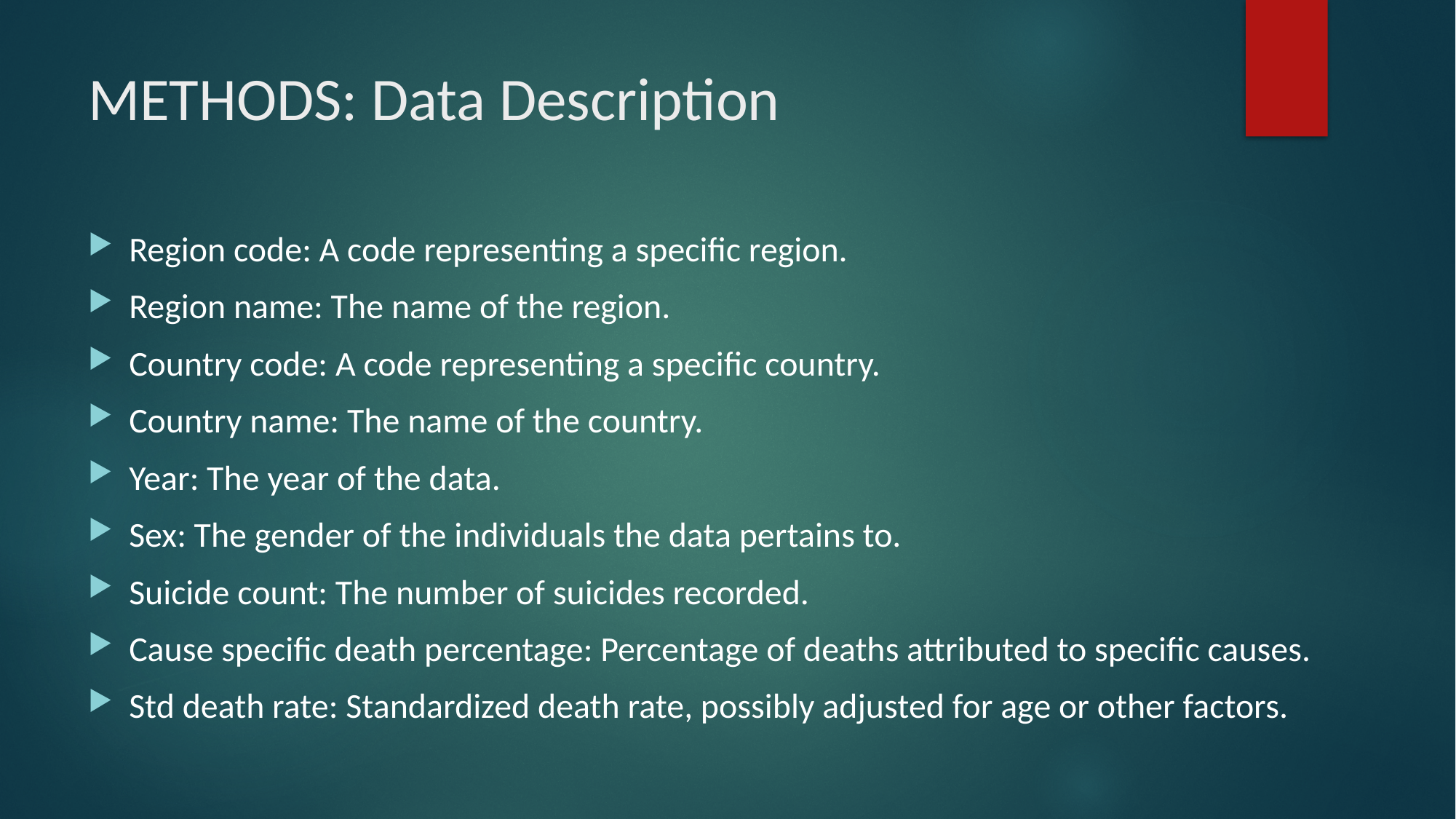

# METHODS: Data Description
Region code: A code representing a specific region.
Region name: The name of the region.
Country code: A code representing a specific country.
Country name: The name of the country.
Year: The year of the data.
Sex: The gender of the individuals the data pertains to.
Suicide count: The number of suicides recorded.
Cause specific death percentage: Percentage of deaths attributed to specific causes.
Std death rate: Standardized death rate, possibly adjusted for age or other factors.